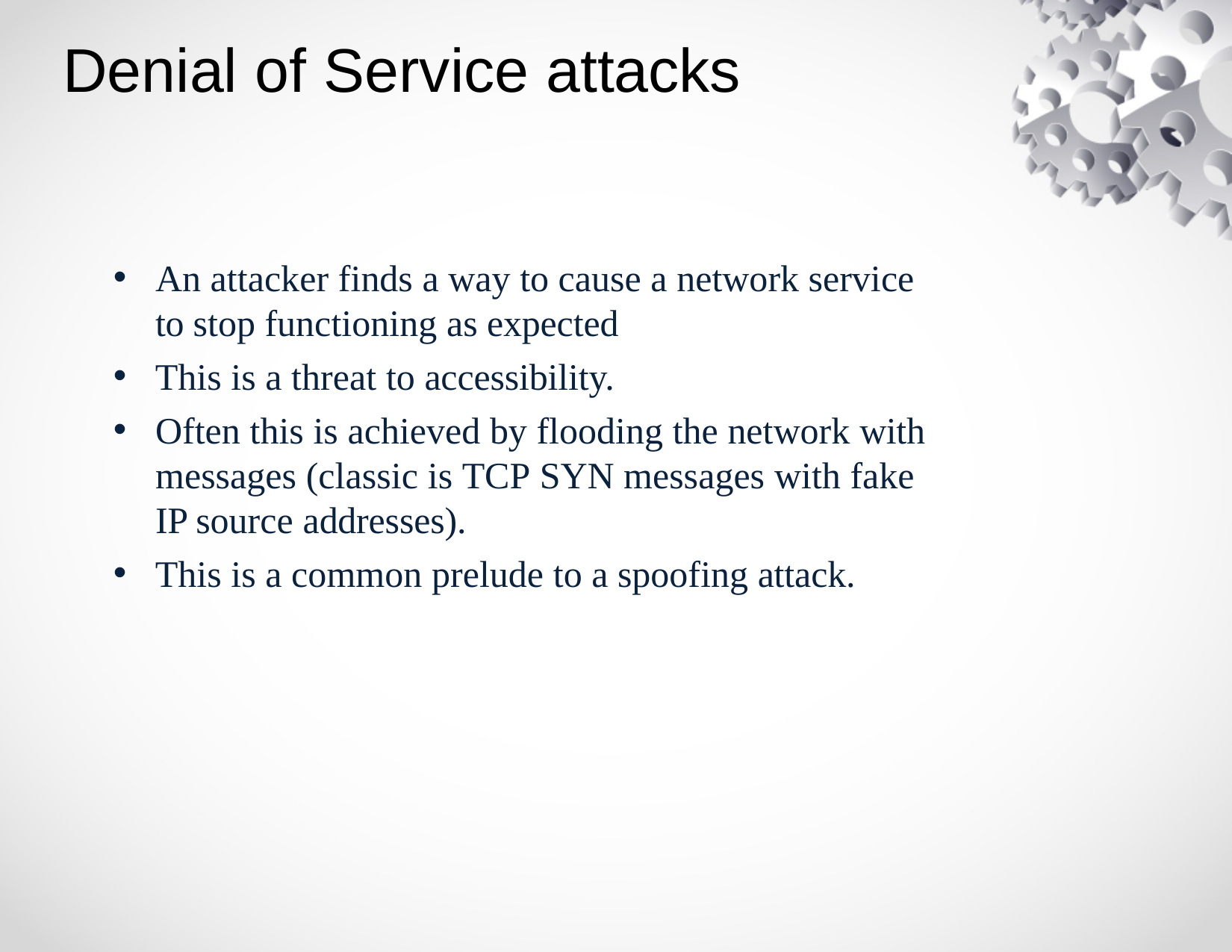

# Denial of Service attacks
An attacker finds a way to cause a network service to stop functioning as expected
This is a threat to accessibility.
Often this is achieved by flooding the network with messages (classic is TCP SYN messages with fake IP source addresses).
This is a common prelude to a spoofing attack.